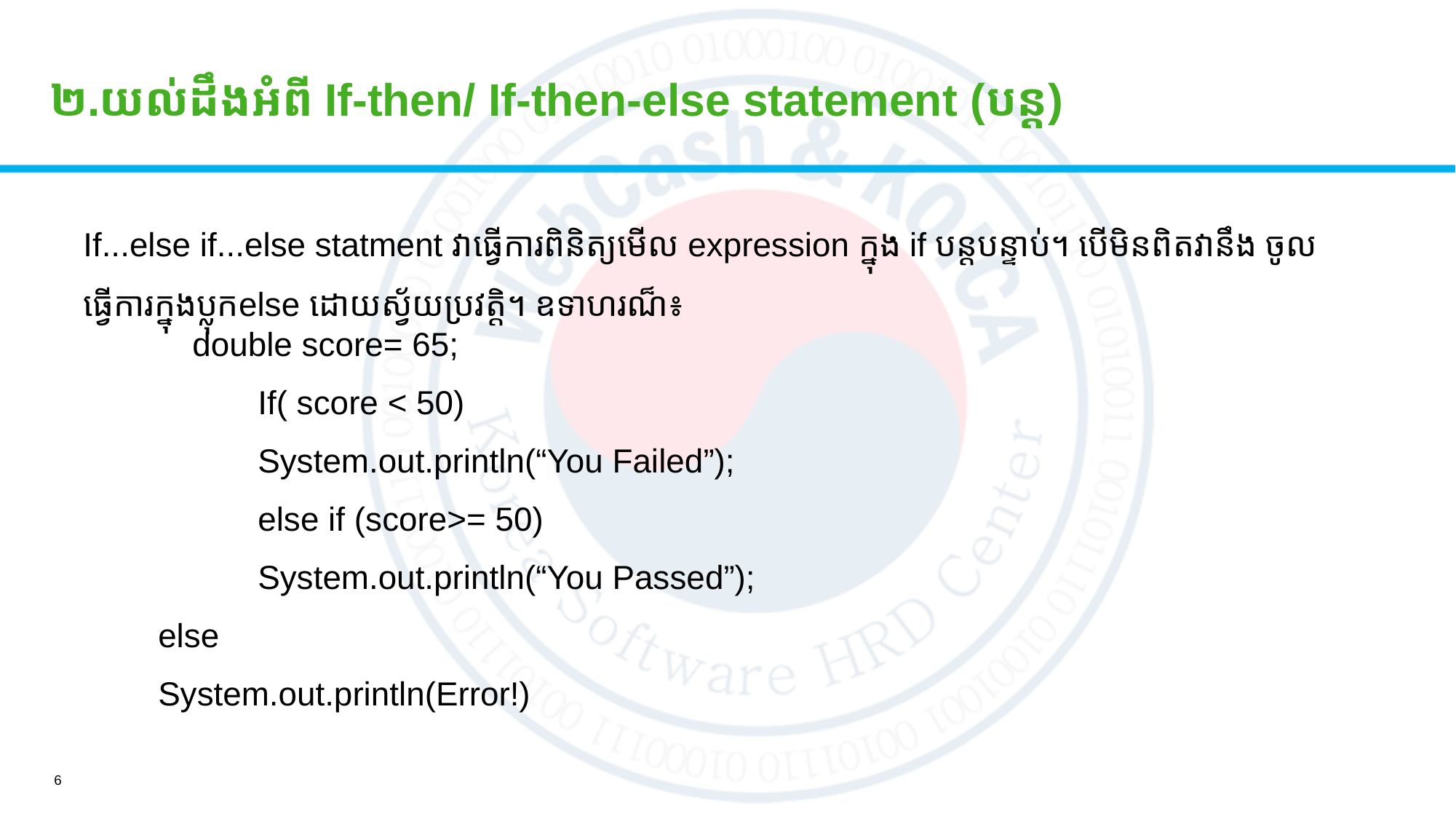

២.យល់ដឹងអំពី If-then/ If-then-else statement (បន្ត)
If...else if...else statment វាធ្វើការ​ពិនិត្យមើល expression ក្នុង​ if បន្តបន្ទាប់។ បើ​មិន​ពិត​វានឹង​ ចូលធ្វើការក្នុង​ប្លុក​​else ដោយស្វ័យប្រវត្តិ។ ឧទាហរណ៏៖​
	double score= 65;
	If( score < 50)
	System.out.println(“You Failed”);
	else if (score>= 50)
	System.out.println(“You Passed”);
 else
 System.out.println(Error!)

6